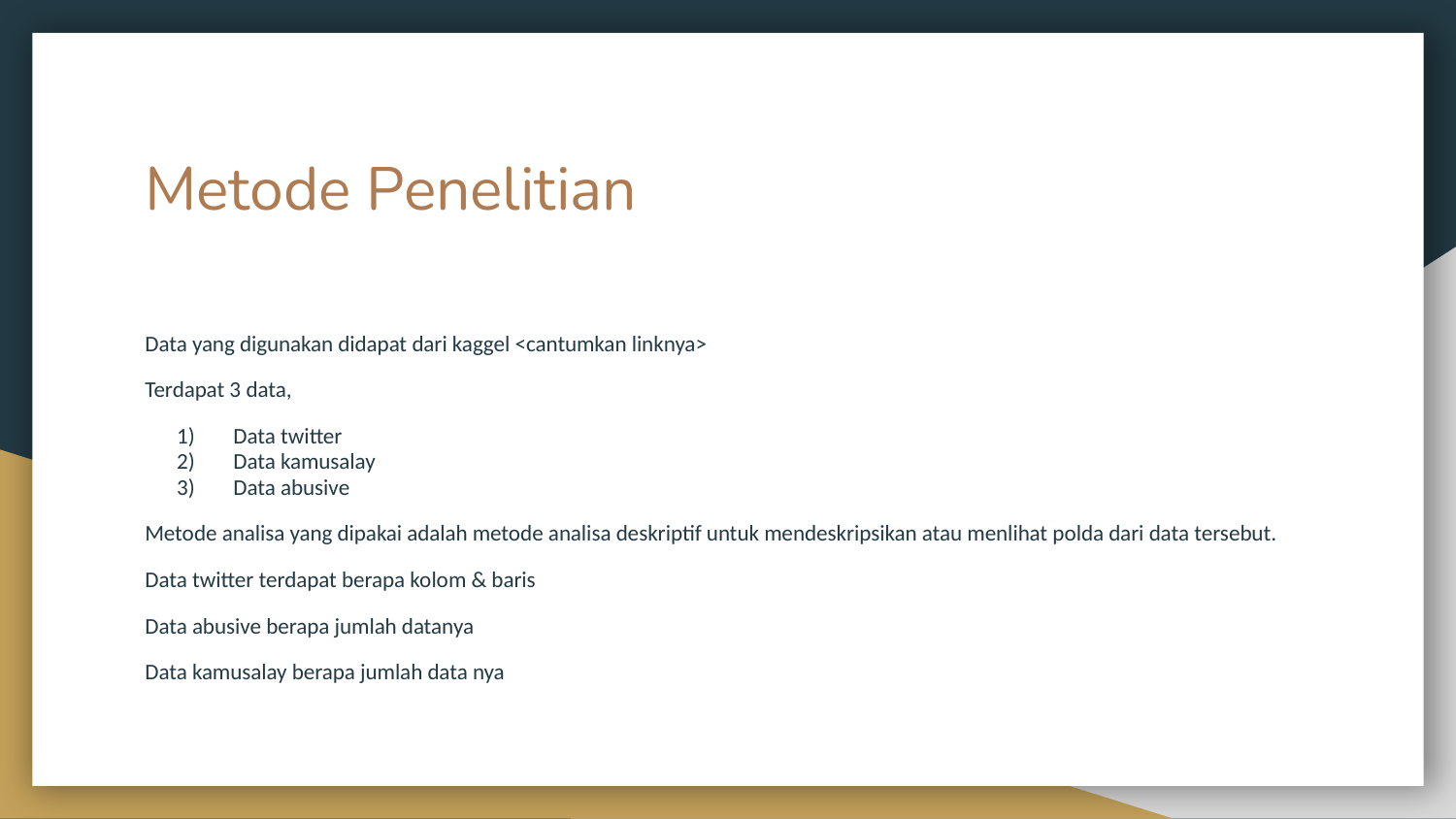

# Metode Penelitian
Data yang digunakan didapat dari kaggel <cantumkan linknya>
Terdapat 3 data,
Data twitter
Data kamusalay
Data abusive
Metode analisa yang dipakai adalah metode analisa deskriptif untuk mendeskripsikan atau menlihat polda dari data tersebut.
Data twitter terdapat berapa kolom & baris
Data abusive berapa jumlah datanya
Data kamusalay berapa jumlah data nya